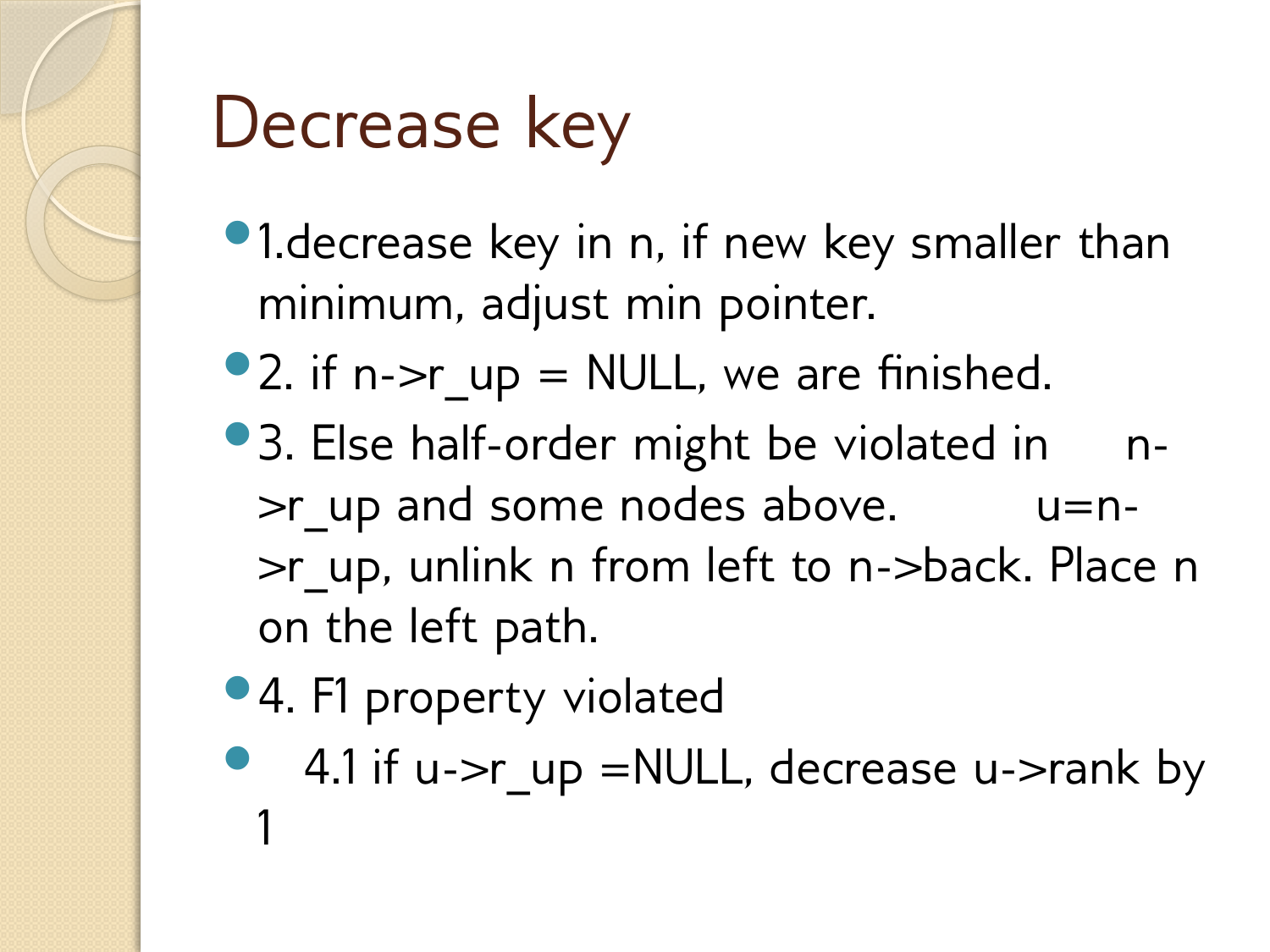

# Decrease key
1.decrease key in n, if new key smaller than minimum, adjust min pointer.
2. if n->r_up = NULL, we are finished.
3. Else half-order might be violated in     n->r_up and some nodes above.         u=n->r_up, unlink n from left to n->back. Place n on the left path.
4. F1 property violated
   4.1 if u->r_up =NULL, decrease u->rank by 1